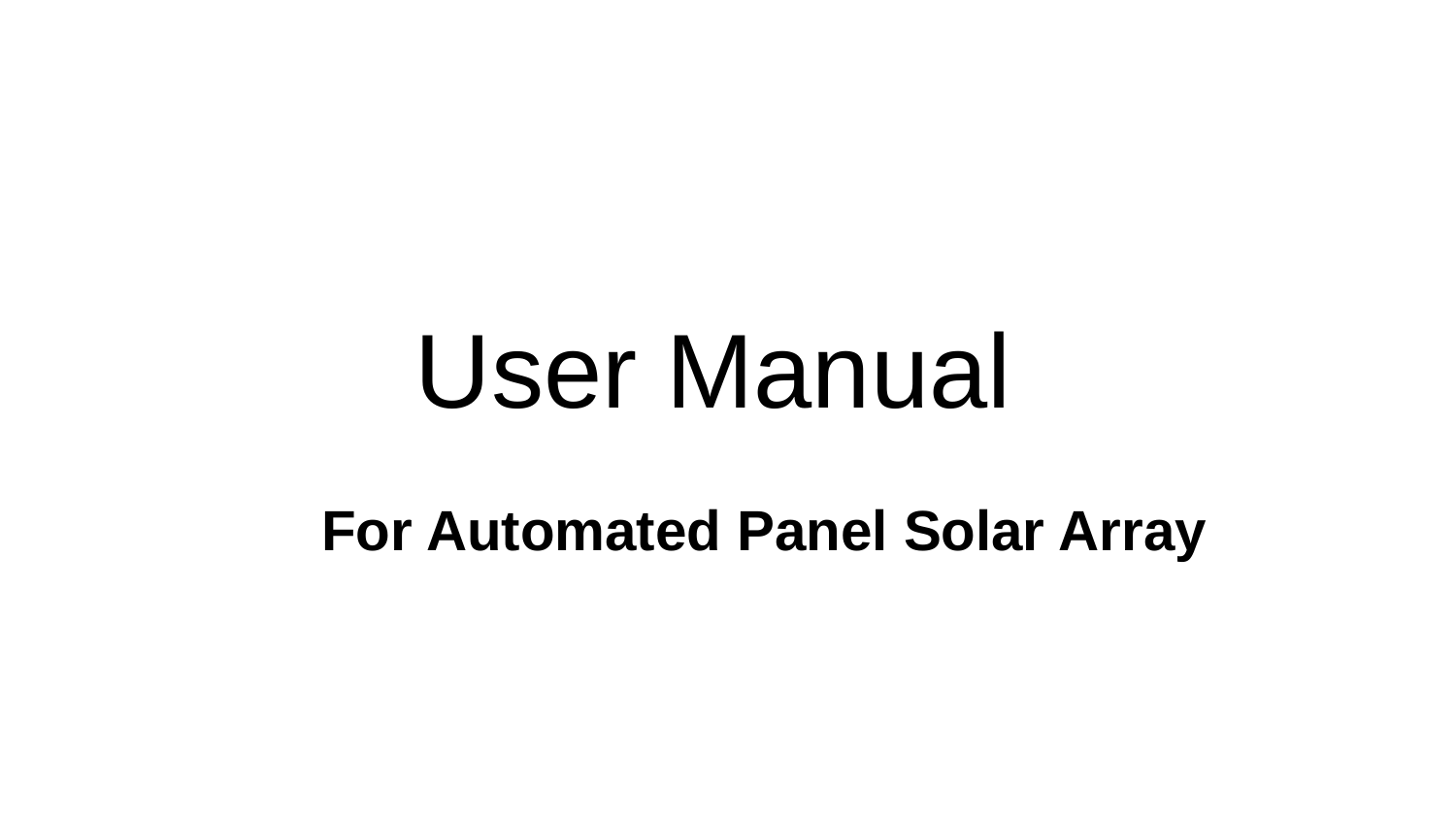

# User Manual
For Automated Panel Solar Array